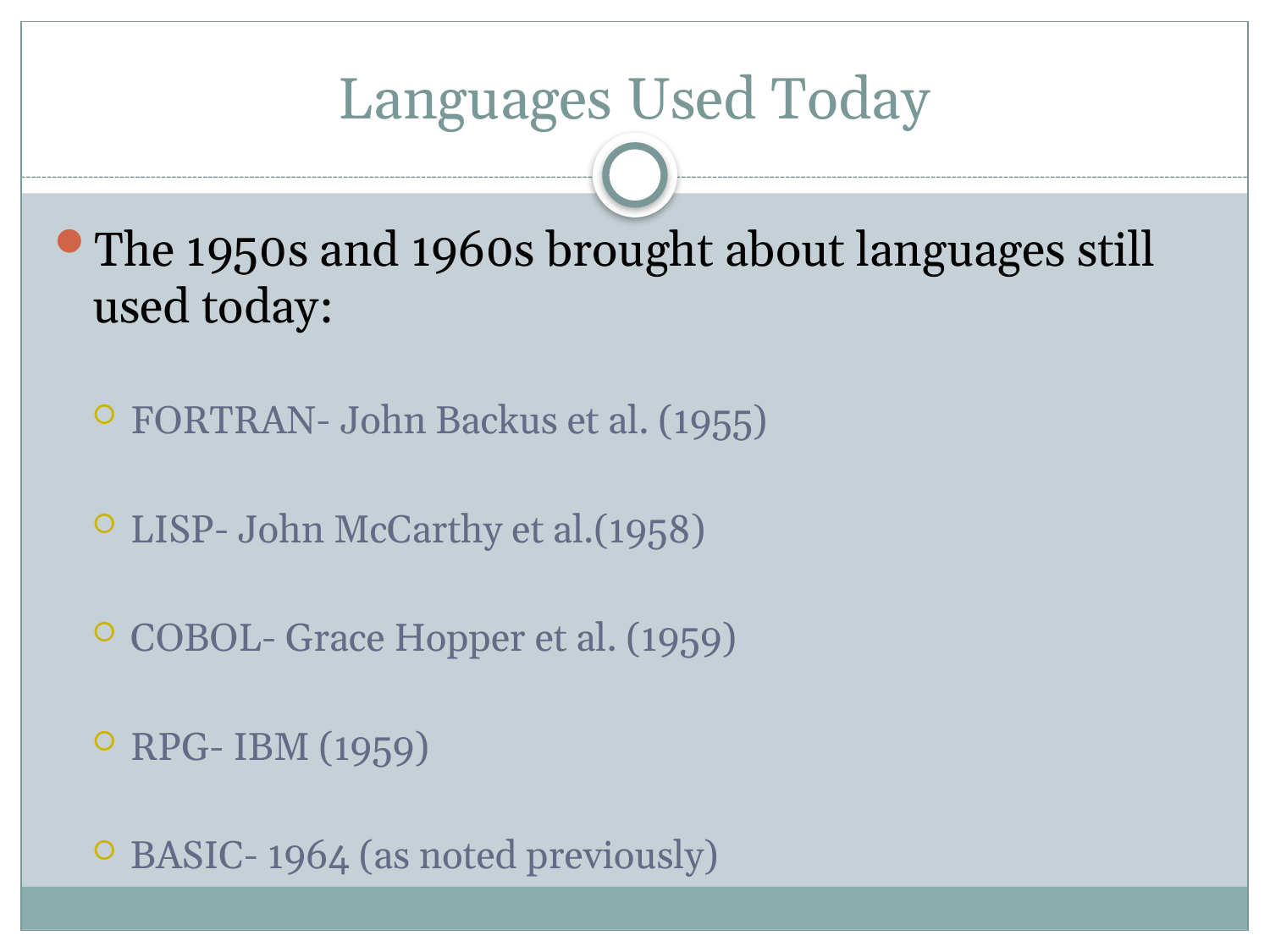

# Languages Used Today
The 1950s and 1960s brought about languages still used today:

FORTRAN- John Backus et al. (1955)

LISP- John McCarthy et al.(1958)

COBOL- Grace Hopper et al. (1959)

RPG- IBM (1959)

BASIC- 1964 (as noted previously)